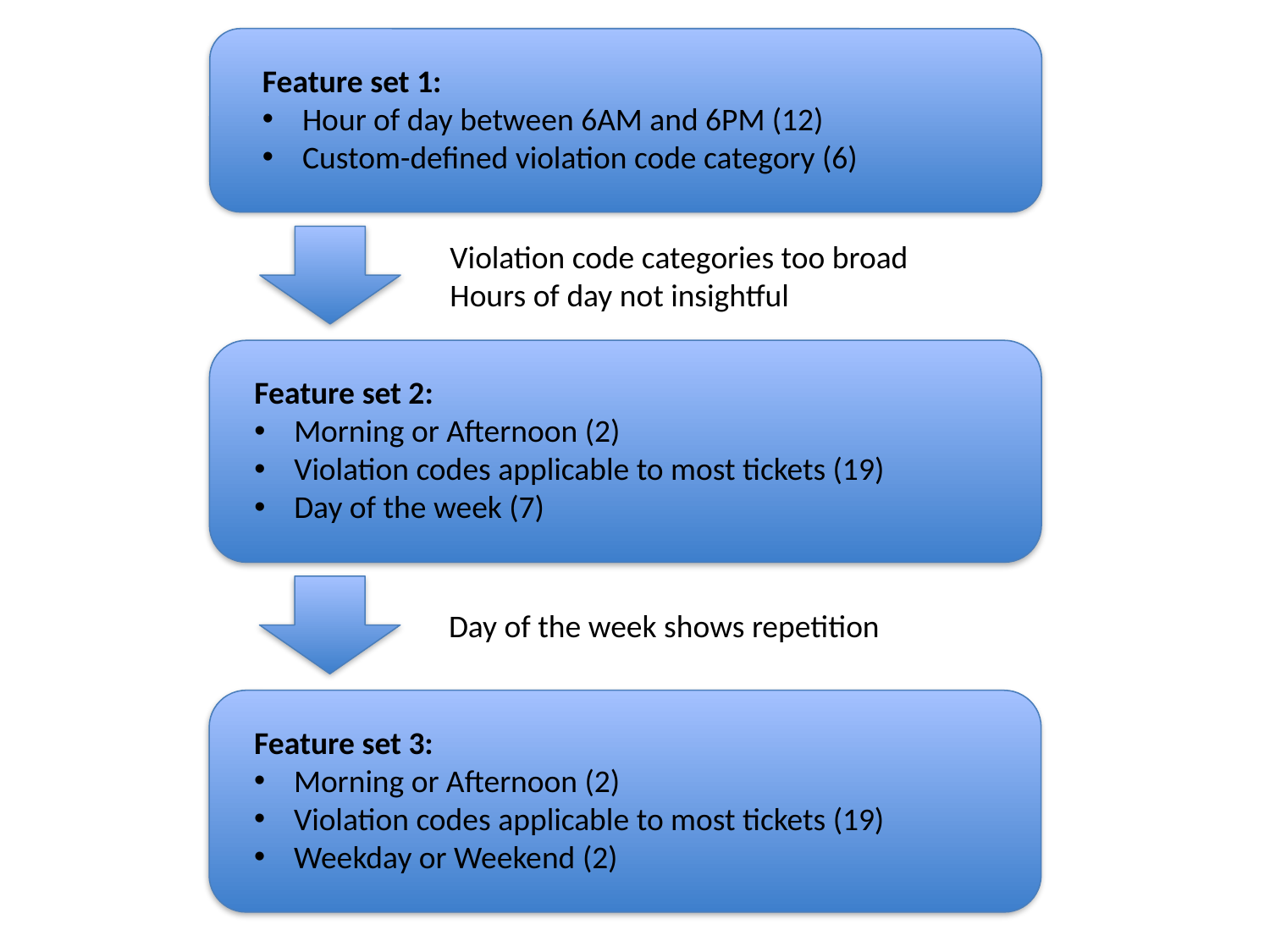

Feature set 1:
Hour of day between 6AM and 6PM (12)
Custom-defined violation code category (6)

Violation code categories too broad
Hours of day not insightful

Feature set 2:
Morning or Afternoon (2)
Violation codes applicable to most tickets (19)
Day of the week (7)

Day of the week shows repetition

Feature set 3:
Morning or Afternoon (2)
Violation codes applicable to most tickets (19)
Weekday or Weekend (2)